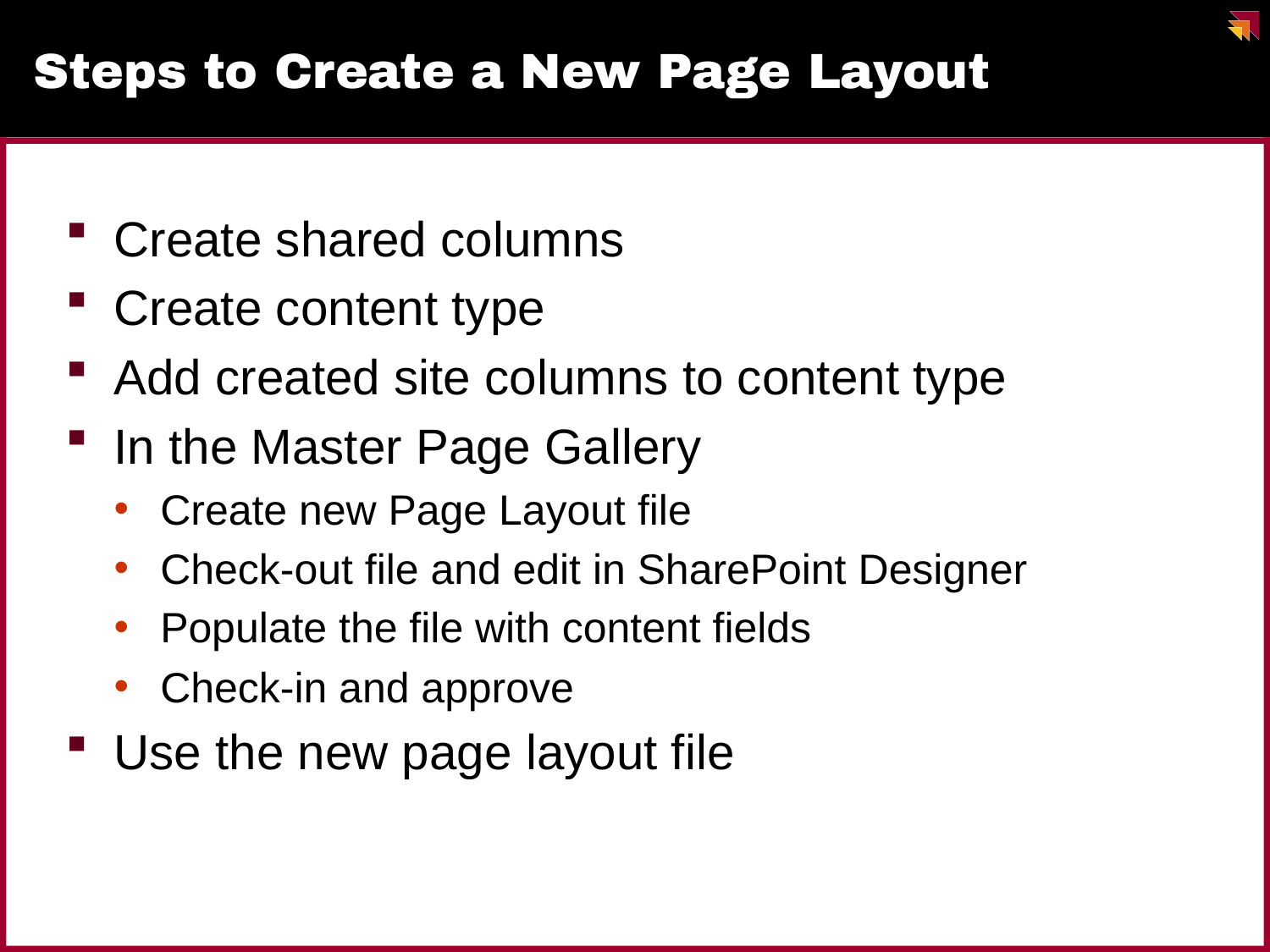

# Steps to Create a New Page Layout
Create shared columns
Create content type
Add created site columns to content type
In the Master Page Gallery
Create new Page Layout file
Check-out file and edit in SharePoint Designer
Populate the file with content fields
Check-in and approve
Use the new page layout file